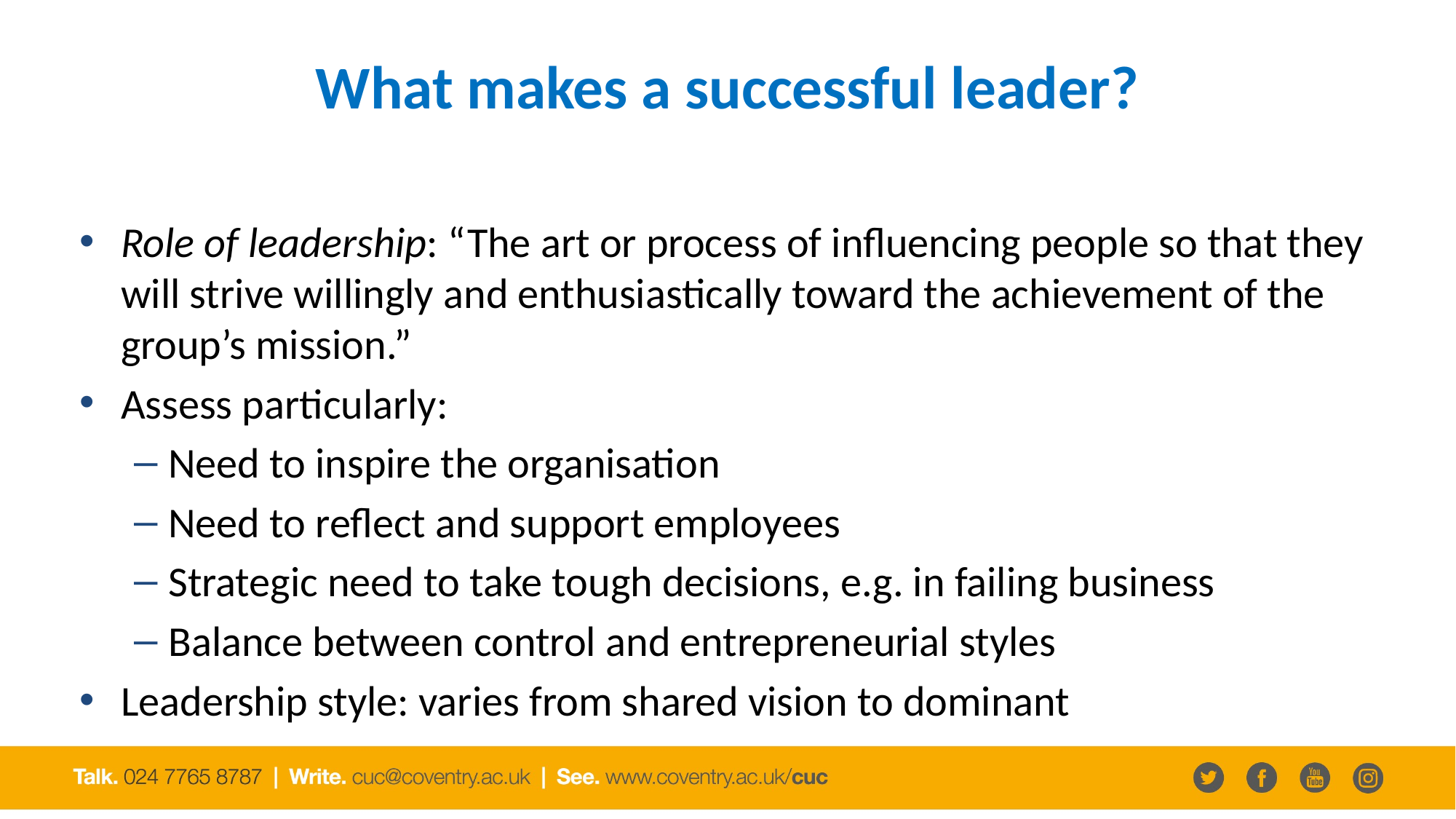

# What makes a successful leader?
Role of leadership: “The art or process of influencing people so that they will strive willingly and enthusiastically toward the achievement of the group’s mission.”
Assess particularly:
Need to inspire the organisation
Need to reflect and support employees
Strategic need to take tough decisions, e.g. in failing business
Balance between control and entrepreneurial styles
Leadership style: varies from shared vision to dominant